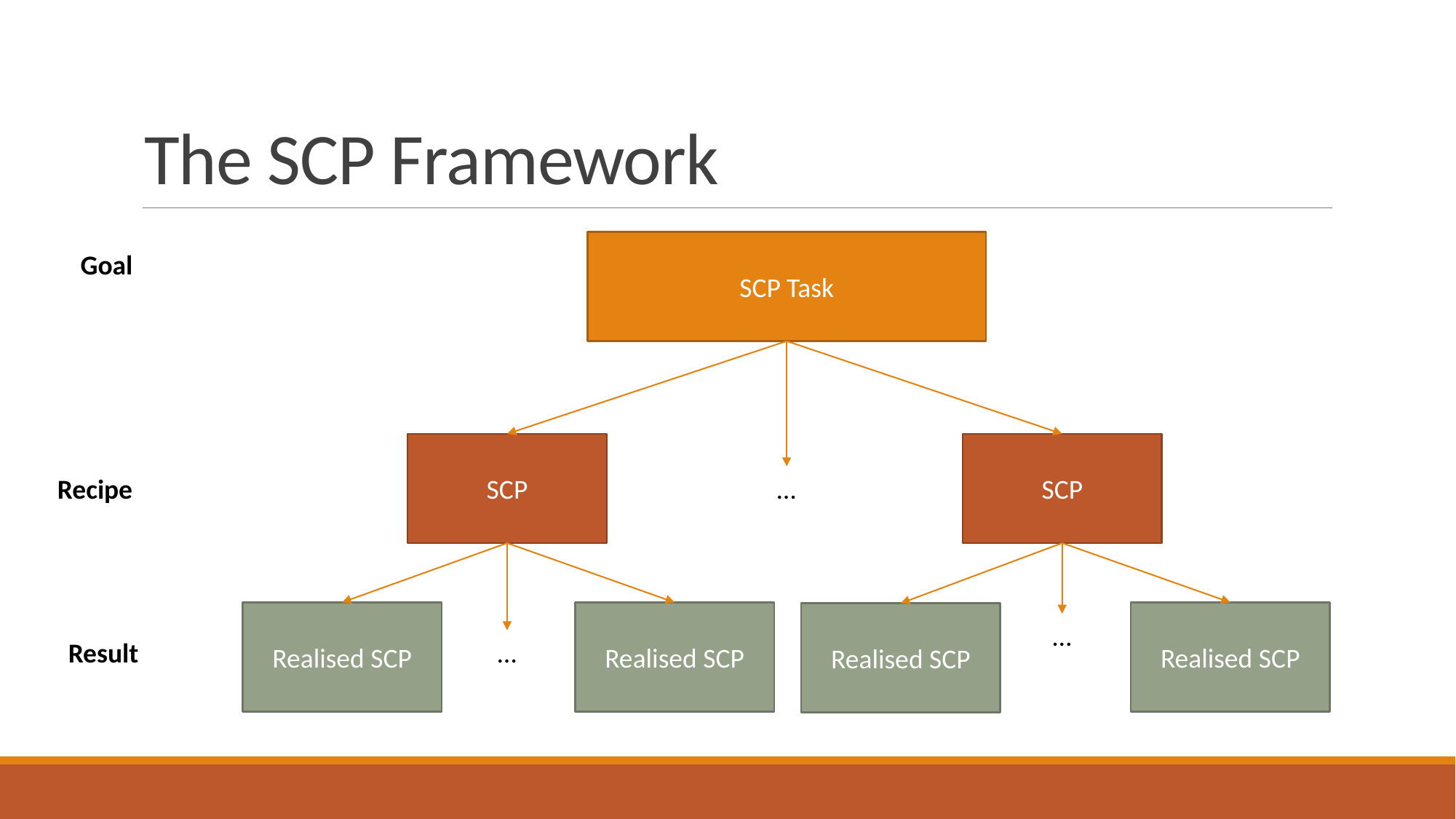

# The SCP Framework
SCP Task
Goal
SCP
SCP
…
Recipe
Realised SCP
Realised SCP
Realised SCP
Realised SCP
…
Result
…